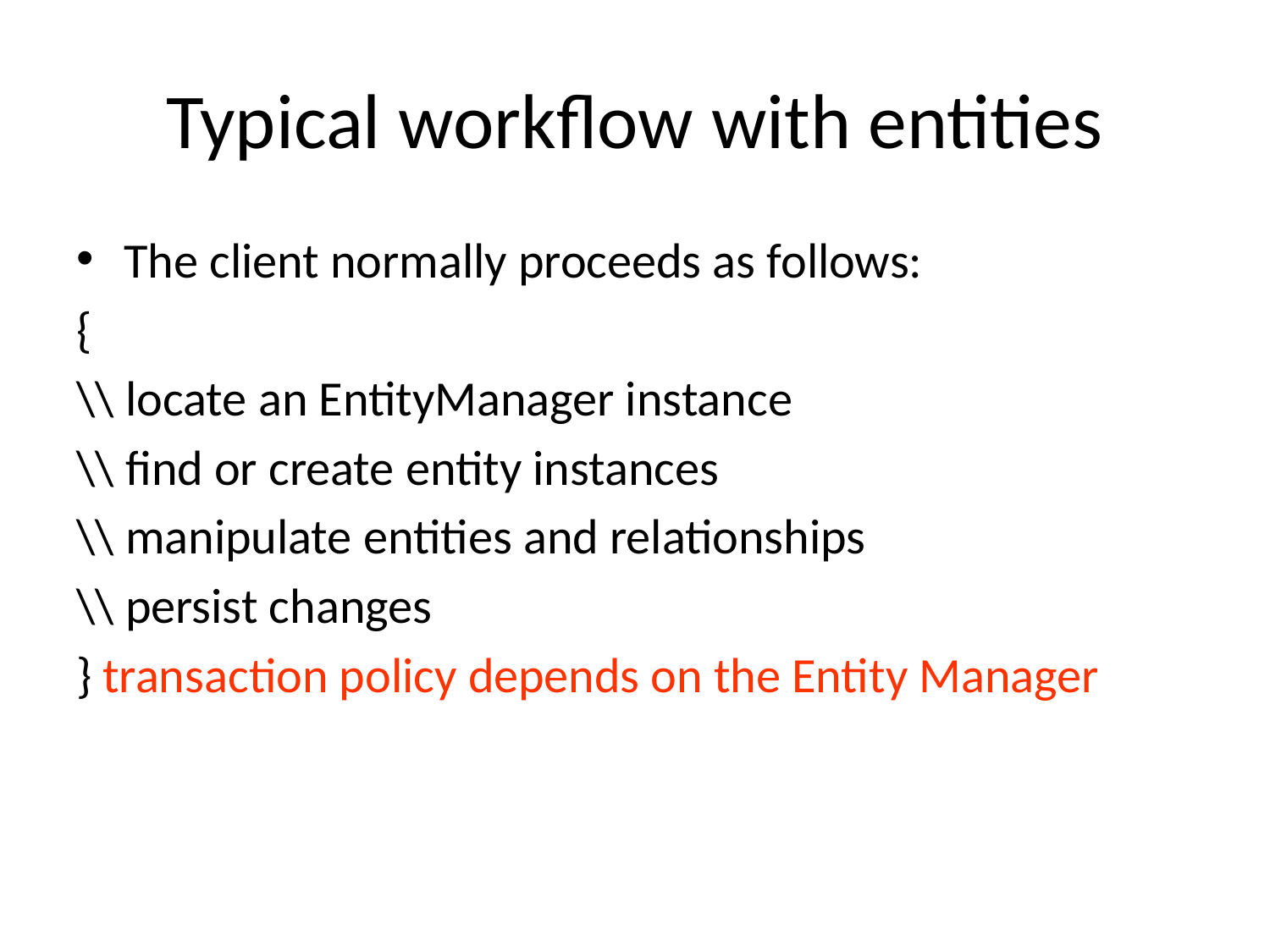

# Typical workflow with entities
The client normally proceeds as follows:
{
\\ locate an EntityManager instance
\\ find or create entity instances
\\ manipulate entities and relationships
\\ persist changes
} transaction policy depends on the Entity Manager